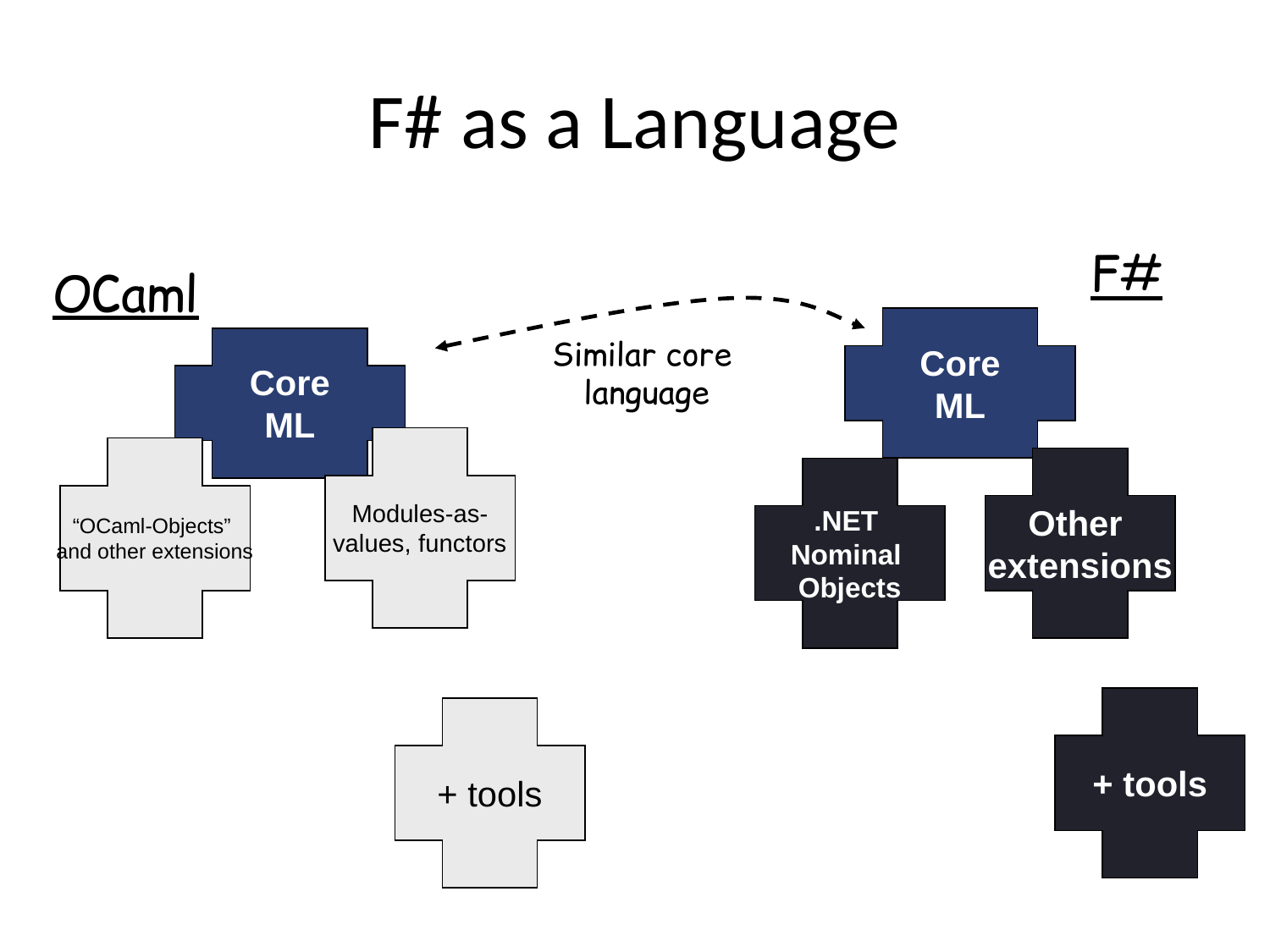

F# as a Language
F#
OCaml

Core
ML
Core
ML
Similar core
language
Modules-as-
values, functors
“OCaml-Objects”
and other extensions
Other
extensions
.NET
Nominal
Objects
+ tools
+ tools